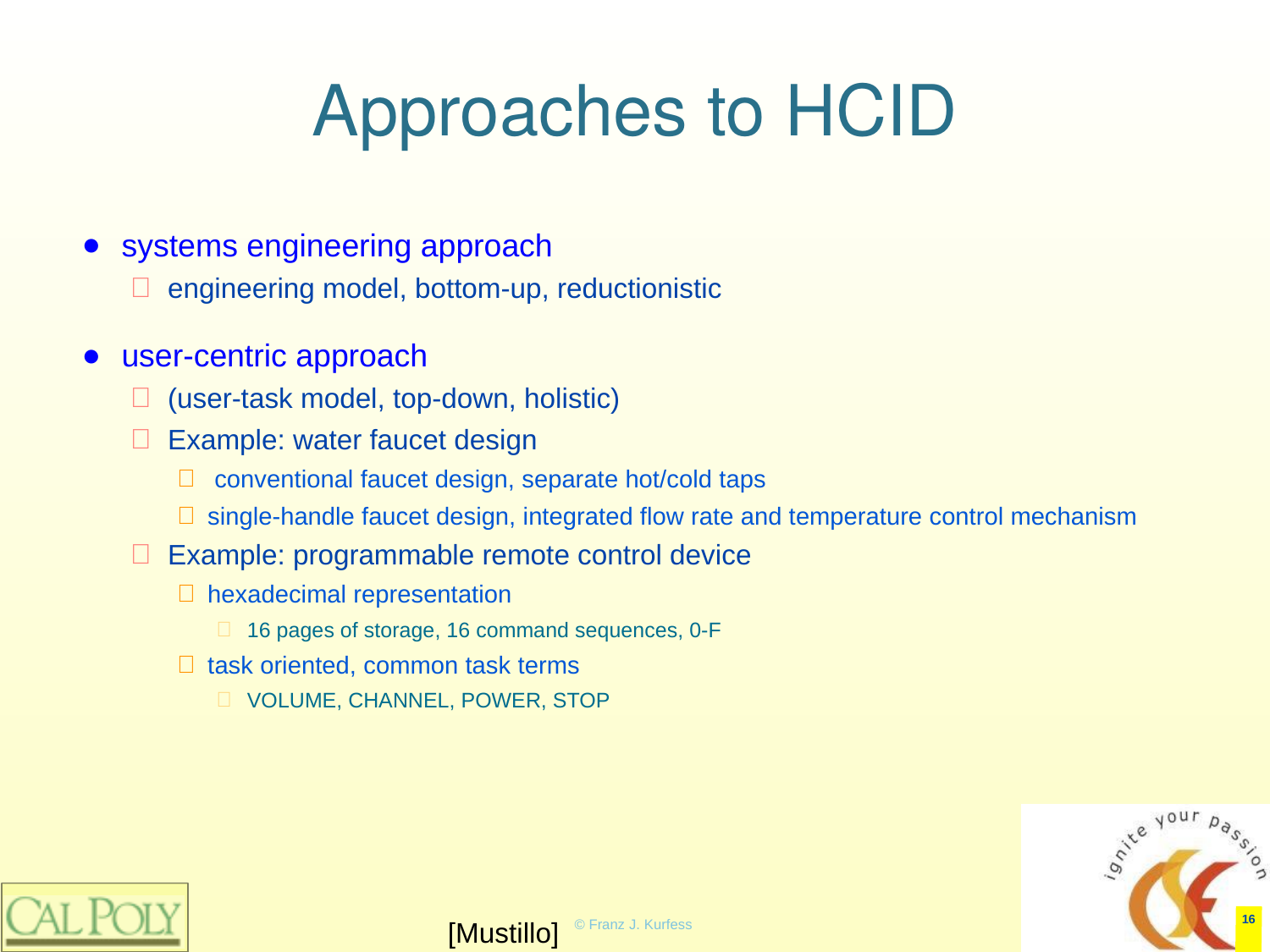

# Approaches to HCID
systems engineering approach
engineering model, bottom-up, reductionistic
user-centric approach
(user-task model, top-down, holistic)
Example: water faucet design
 conventional faucet design, separate hot/cold taps
single-handle faucet design, integrated flow rate and temperature control mechanism
Example: programmable remote control device
hexadecimal representation
16 pages of storage, 16 command sequences, 0-F
task oriented, common task terms
VOLUME, CHANNEL, POWER, STOP
16
[Mustillo]